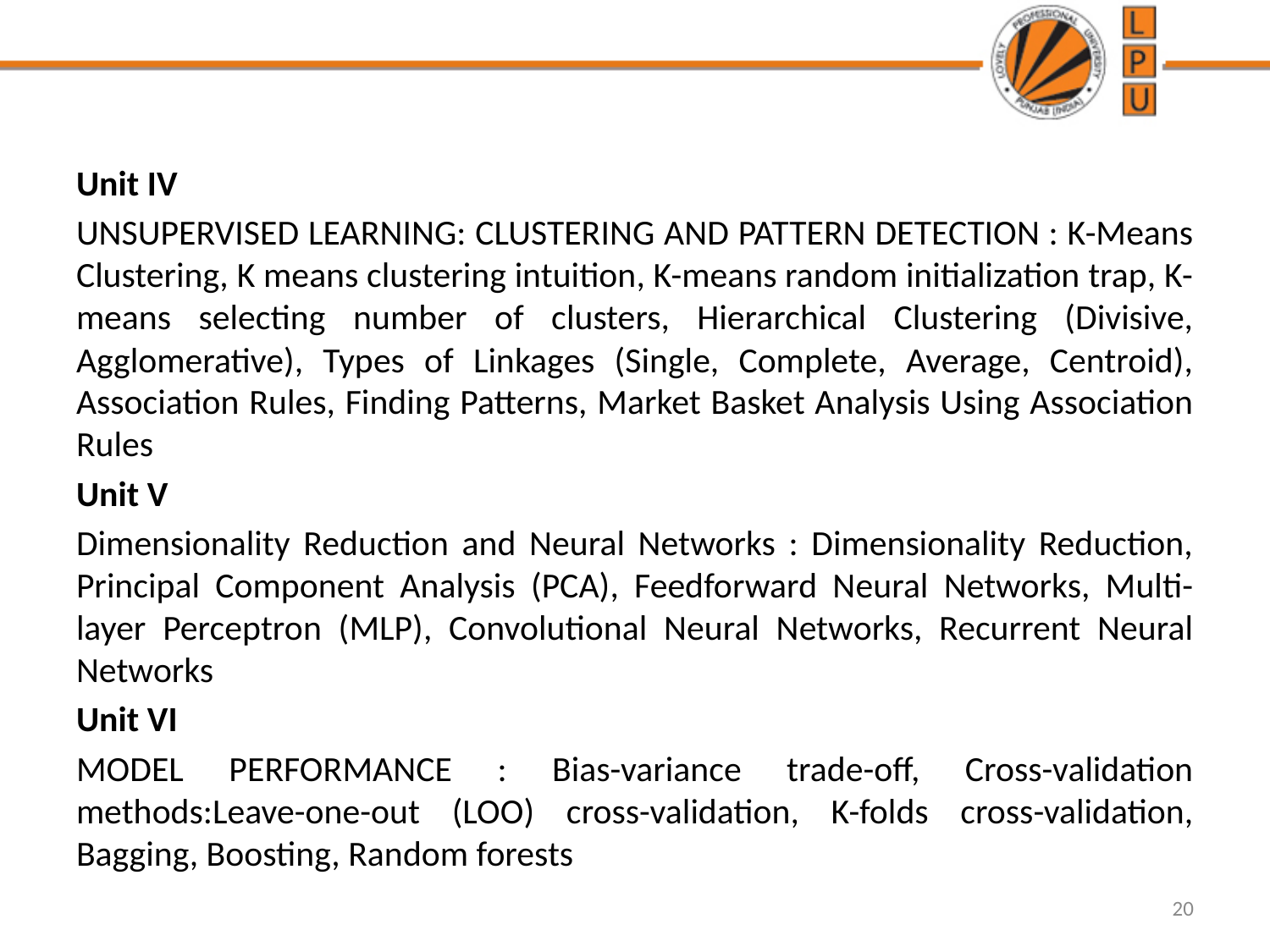

Unit IV
UNSUPERVISED LEARNING: CLUSTERING AND PATTERN DETECTION : K-Means Clustering, K means clustering intuition, K-means random initialization trap, K-means selecting number of clusters, Hierarchical Clustering (Divisive, Agglomerative), Types of Linkages (Single, Complete, Average, Centroid), Association Rules, Finding Patterns, Market Basket Analysis Using Association Rules
Unit V
Dimensionality Reduction and Neural Networks : Dimensionality Reduction, Principal Component Analysis (PCA), Feedforward Neural Networks, Multi-layer Perceptron (MLP), Convolutional Neural Networks, Recurrent Neural Networks
Unit VI
MODEL PERFORMANCE : Bias-variance trade-off, Cross-validation methods:Leave-one-out (LOO) cross-validation, K-folds cross-validation, Bagging, Boosting, Random forests
20